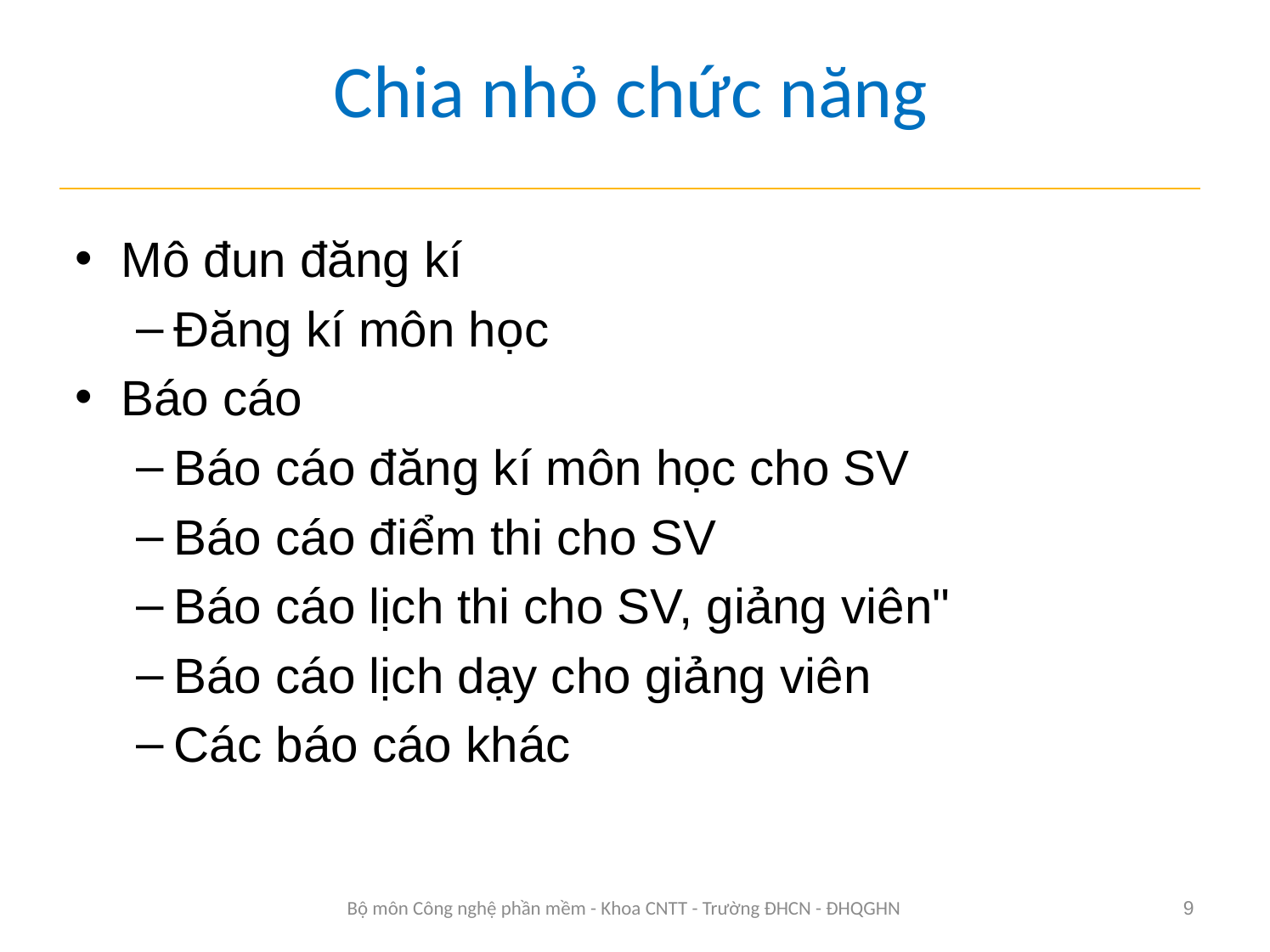

# Chia nhỏ chức năng
Mô đun đăng kí
Đăng kí môn học
Báo cáo
Báo cáo đăng kí môn học cho SV
Báo cáo điểm thi cho SV
Báo cáo lịch thi cho SV, giảng viên"
Báo cáo lịch dạy cho giảng viên
Các báo cáo khác

Bộ môn Công nghệ phần mềm - Khoa CNTT - Trường ĐHCN - ĐHQGHN
9